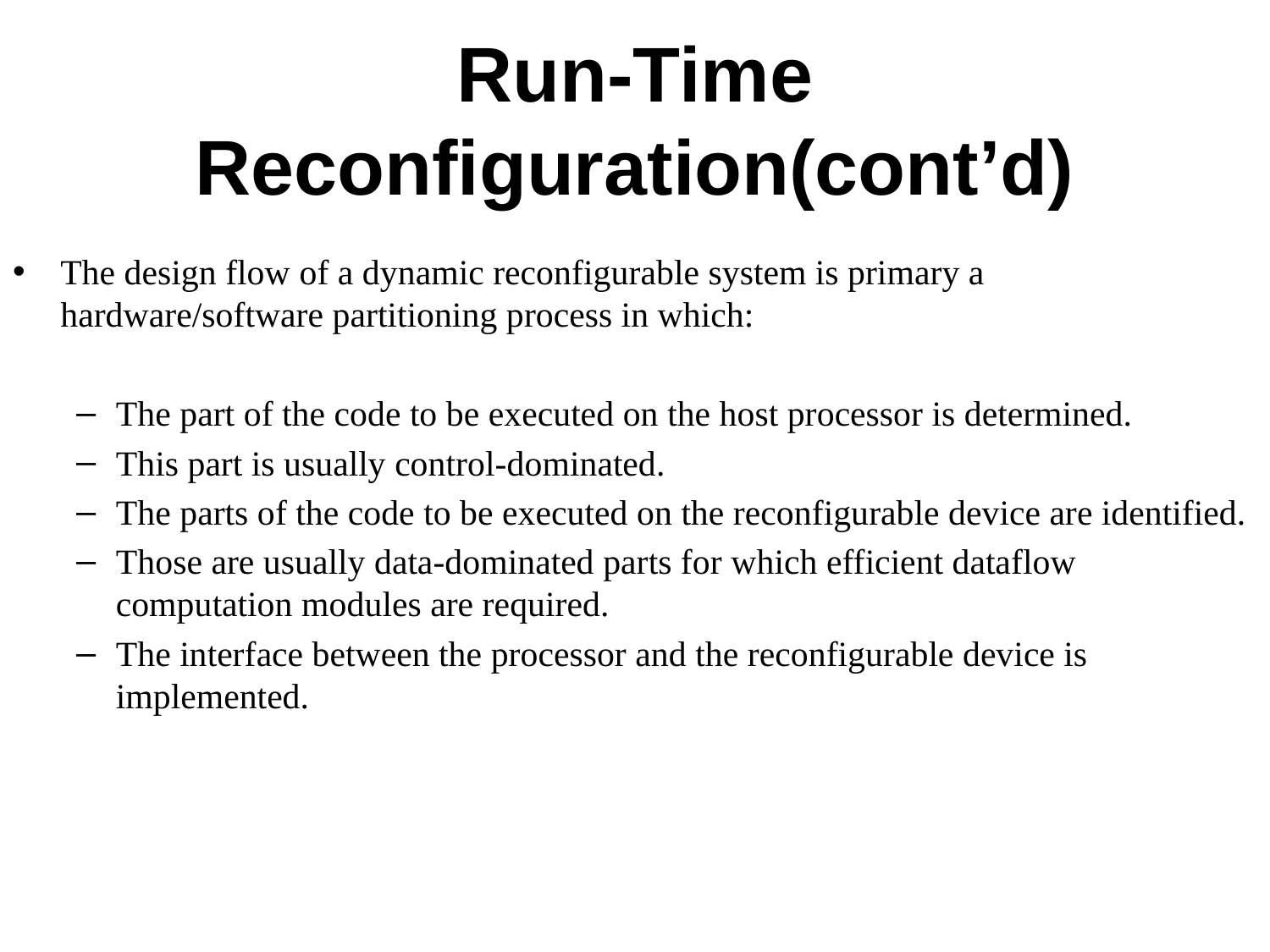

# Run-Time Reconfiguration(cont’d)
The design flow of a dynamic reconfigurable system is primary a hardware/software partitioning process in which:

The part of the code to be executed on the host processor is determined.
This part is usually control-dominated.
The parts of the code to be executed on the reconfigurable device are identified.
Those are usually data-dominated parts for which efficient dataflow computation modules are required.
The interface between the processor and the reconfigurable device is implemented.